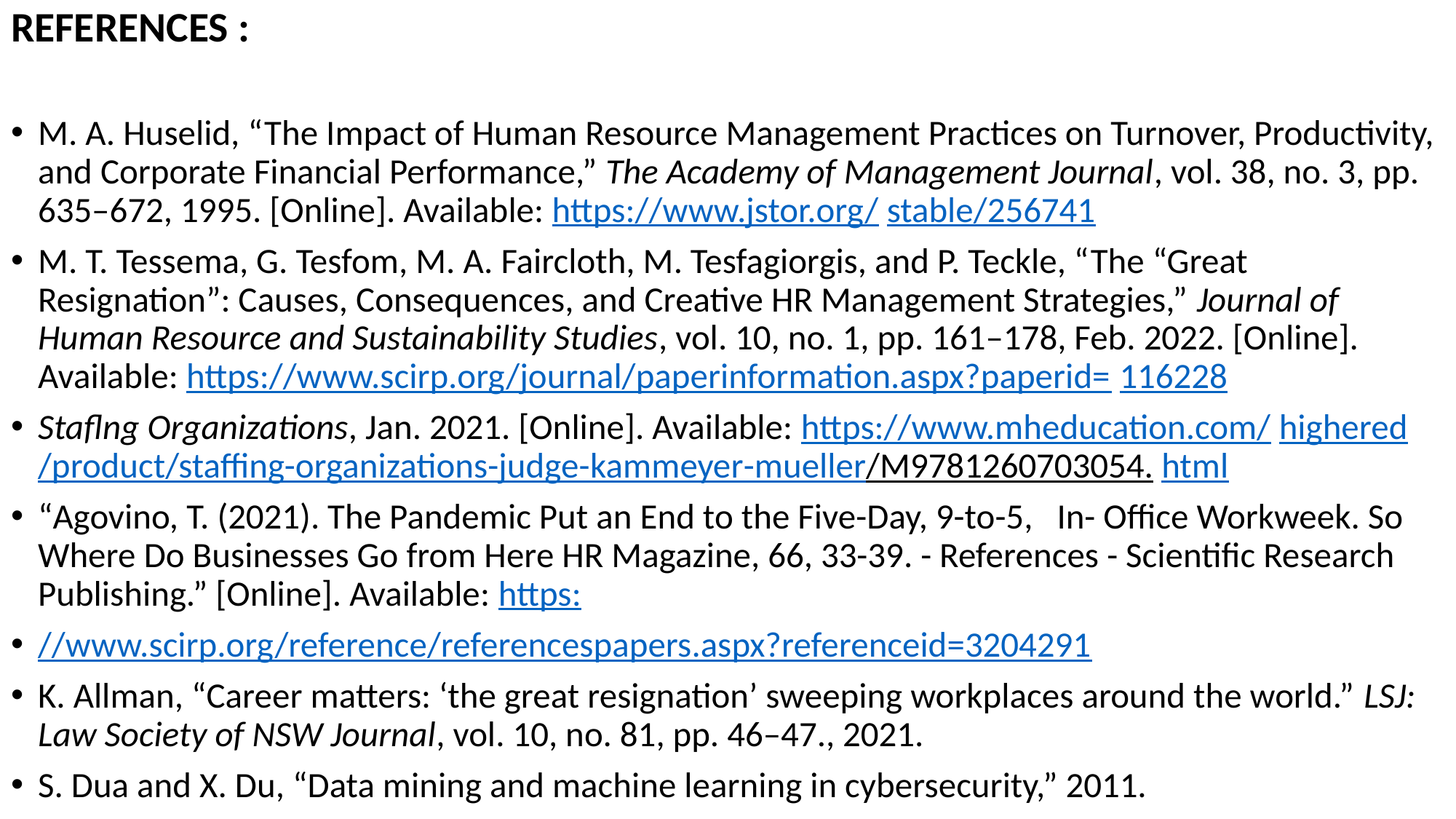

REFERENCES :

M. A. Huselid, “The Impact of Human Resource Management Practices on Turnover, Productivity, and Corporate Financial Performance,” The Academy of Management Journal, vol. 38, no. 3, pp. 635–672, 1995. [Online]. Available: https://www.jstor.org/ stable/256741
M. T. Tessema, G. Tesfom, M. A. Faircloth, M. Tesfagiorgis, and P. Teckle, “The “Great Resignation”: Causes, Consequences, and Creative HR Management Strategies,” Journal of Human Resource and Sustainability Studies, vol. 10, no. 1, pp. 161–178, Feb. 2022. [Online]. Available: https://www.scirp.org/journal/paperinformation.aspx?paperid= 116228
Staflng Organizations, Jan. 2021. [Online]. Available: https://www.mheducation.com/ highered/product/staffing-organizations-judge-kammeyer-mueller/M9781260703054. html
“Agovino, T. (2021). The Pandemic Put an End to the Five-Day, 9-to-5,   In- Office Workweek. So Where Do Businesses Go from Here HR Magazine, 66, 33-39. - References - Scientific Research Publishing.” [Online]. Available: https:
//www.scirp.org/reference/referencespapers.aspx?referenceid=3204291
K. Allman, “Career matters: ‘the great resignation’ sweeping workplaces around the world.” LSJ: Law Society of NSW Journal, vol. 10, no. 81, pp. 46–47., 2021.
S. Dua and X. Du, “Data mining and machine learning in cybersecurity,” 2011.